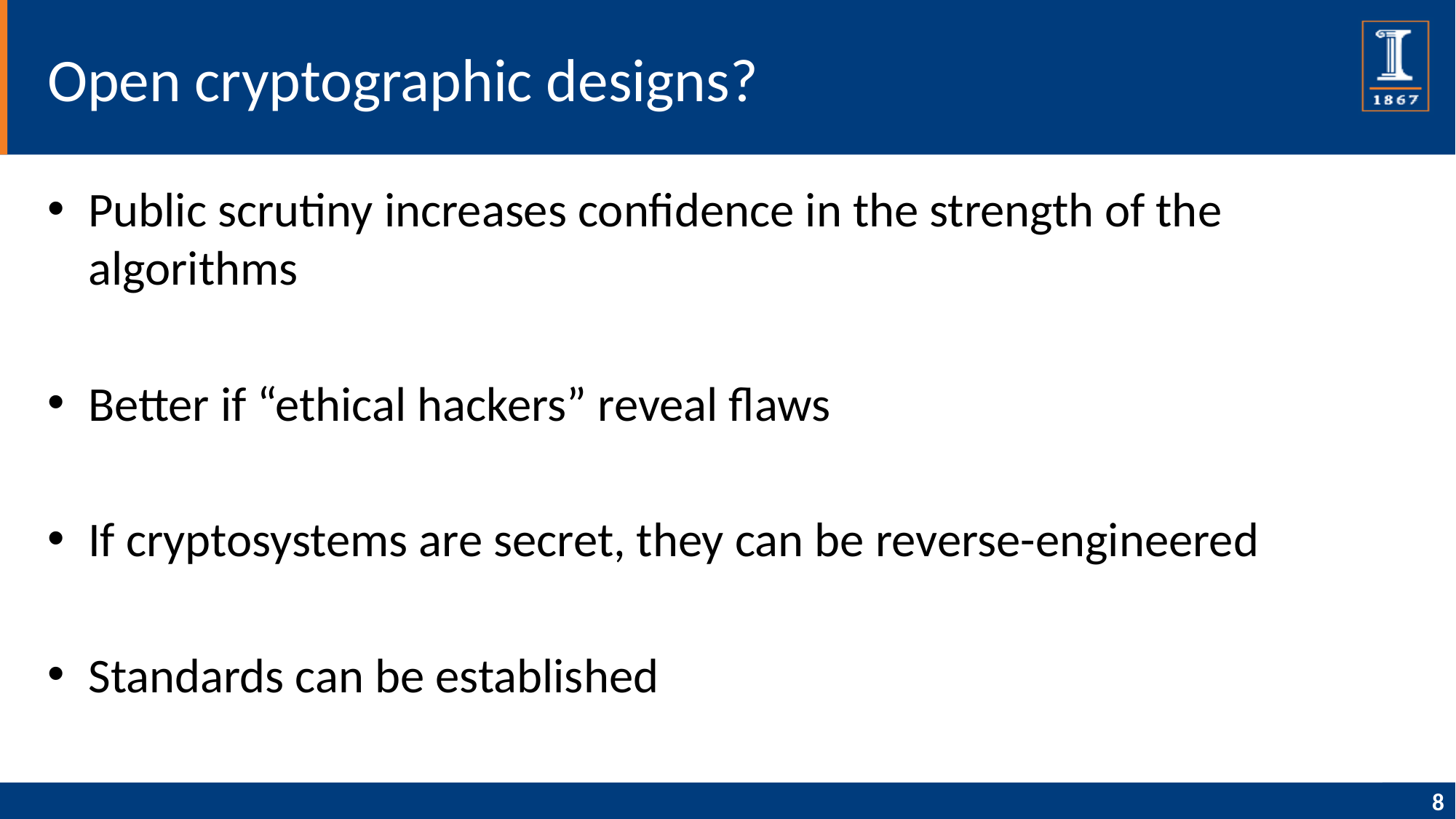

# Open cryptographic designs?
Public scrutiny increases confidence in the strength of the algorithms

Better if “ethical hackers” reveal flaws

If cryptosystems are secret, they can be reverse-engineered

Standards can be established
8